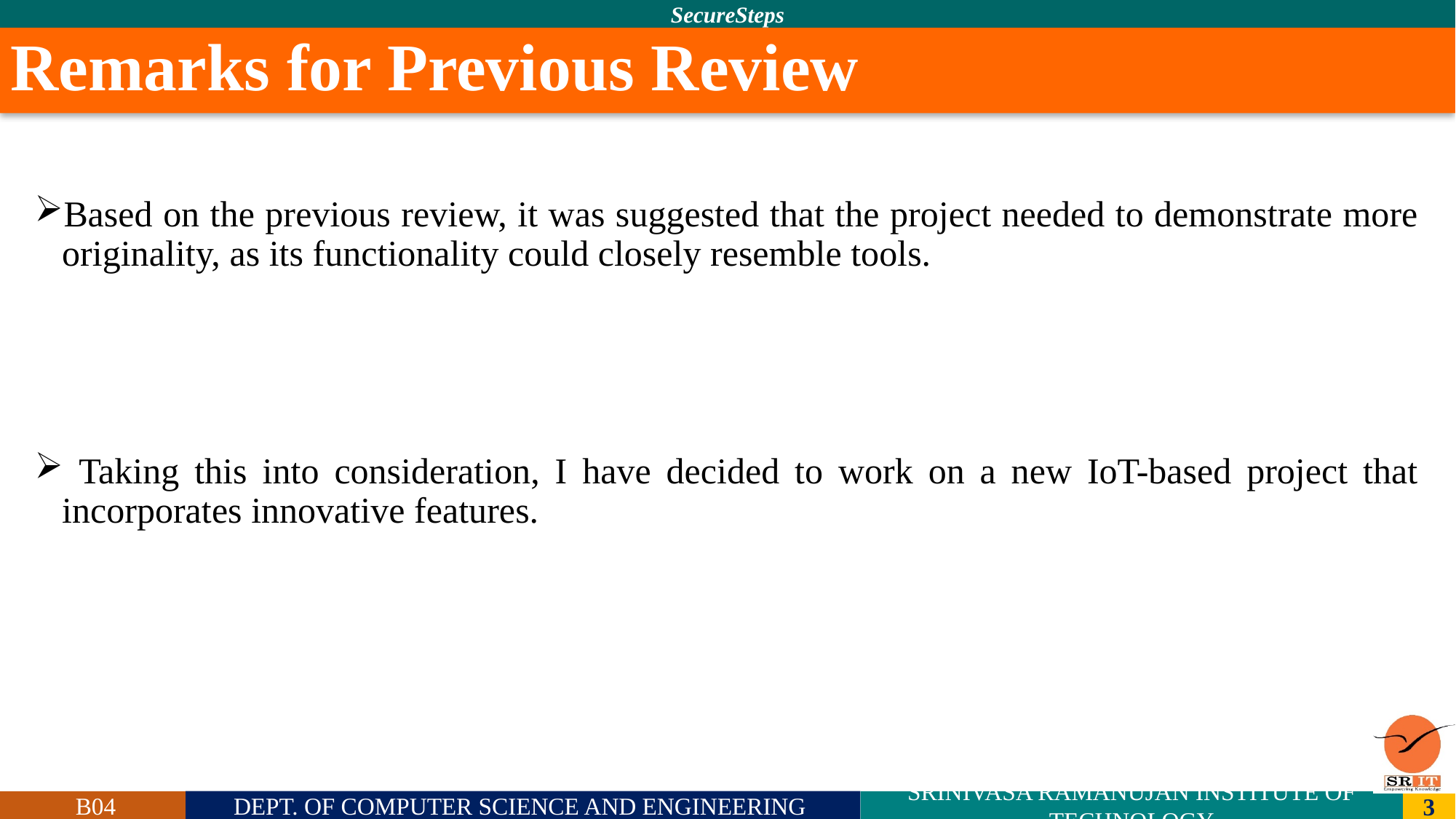

# Remarks for Previous Review

Based on the previous review, it was suggested that the project needed to demonstrate more originality, as its functionality could closely resemble tools.

 Taking this into consideration, I have decided to work on a new IoT-based project that incorporates innovative features.